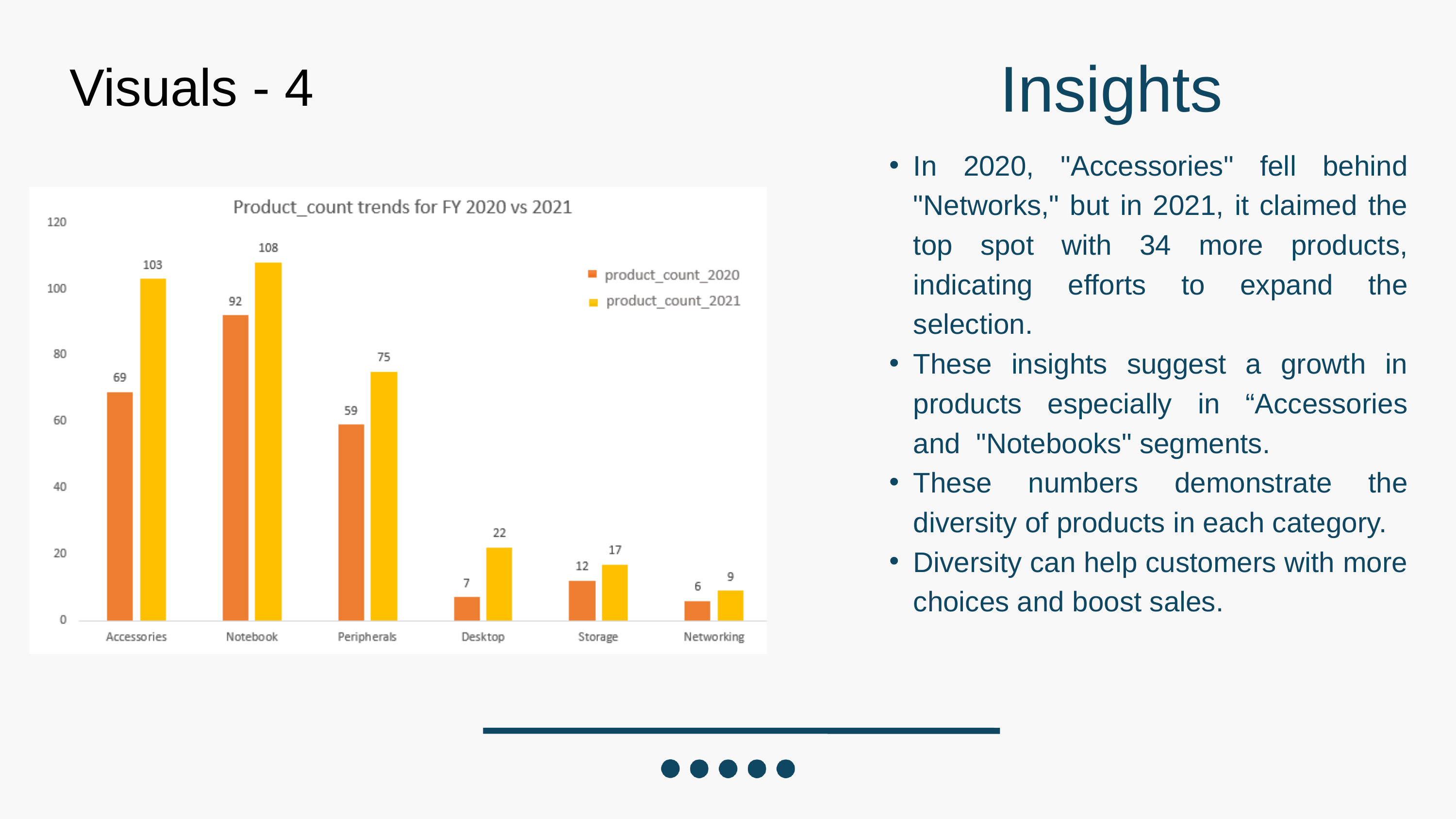

Insights
Visuals - 4
In 2020, "Accessories" fell behind "Networks," but in 2021, it claimed the top spot with 34 more products, indicating efforts to expand the selection.
These insights suggest a growth in products especially in “Accessories and  "Notebooks" segments.
These numbers demonstrate the diversity of products in each category.
Diversity can help customers with more choices and boost sales.